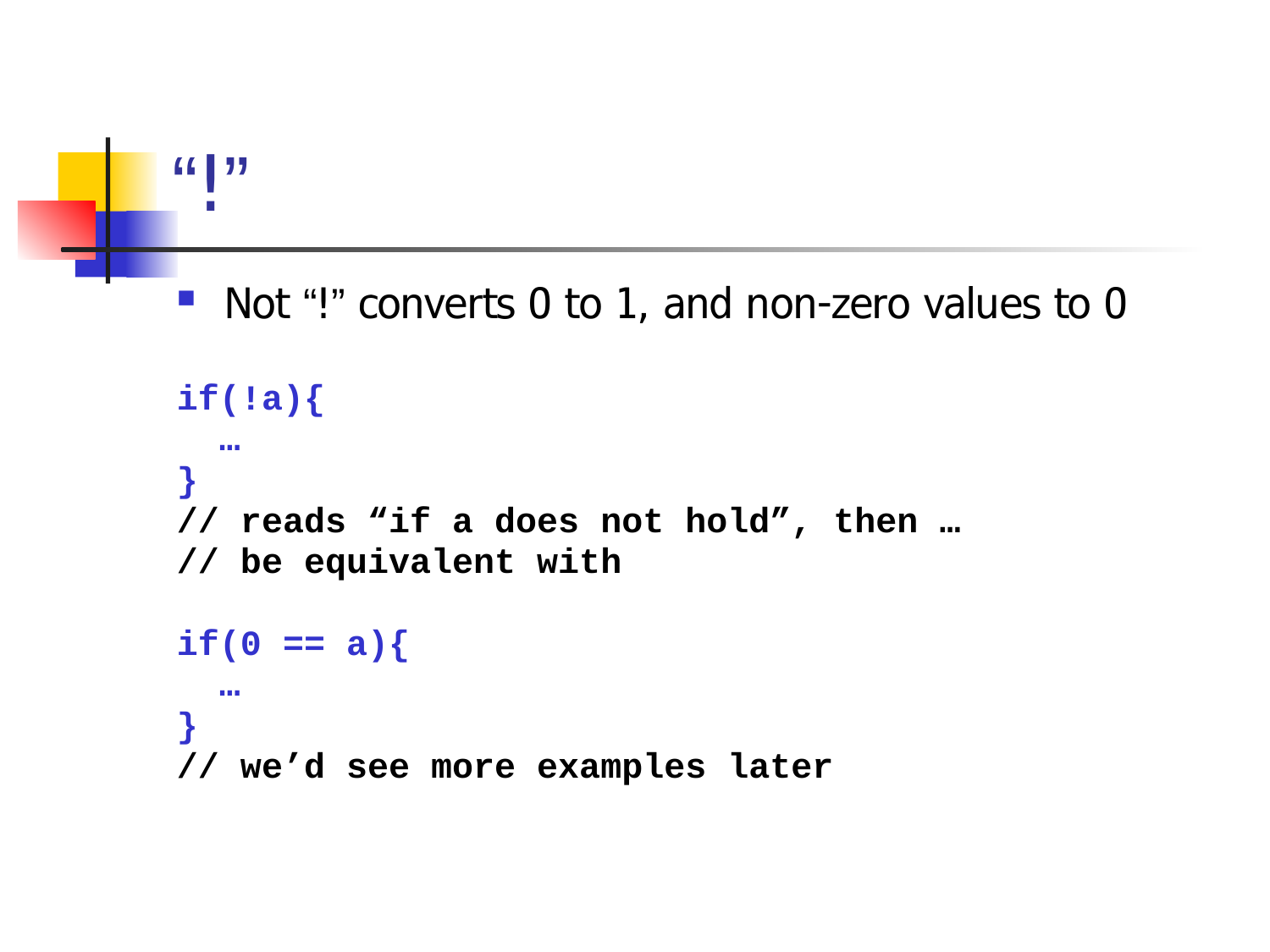

# “!”
Not “!” converts 0 to 1, and non-zero values to 0

if(!a){
  …
}
// reads “if a does not hold”, then …
// be equivalent with

if(0 == a){
  …
}
// we’d see more examples later